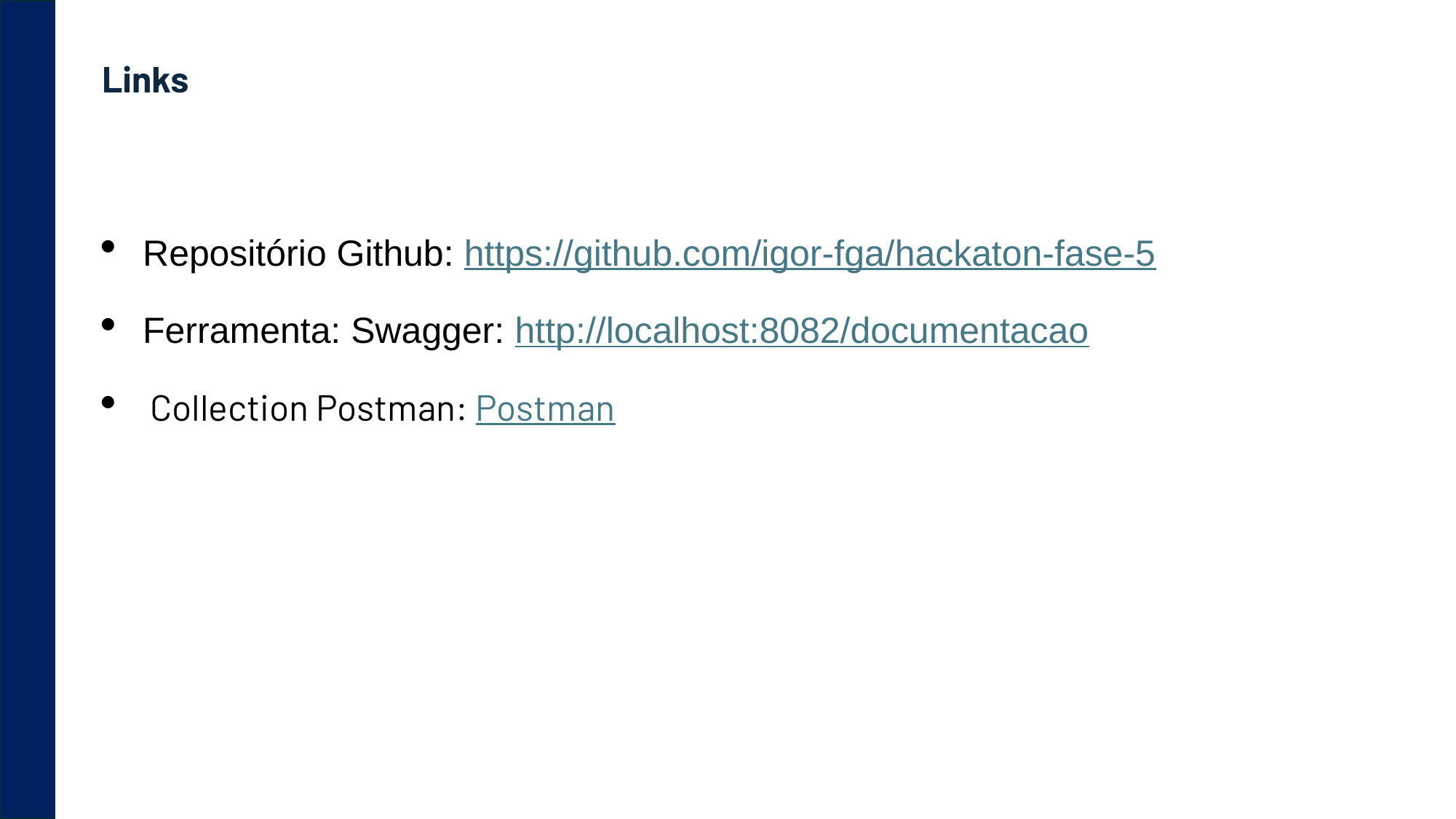

Links
Repositório Github: https://github.com/igor-fga/hackaton-fase-5
Ferramenta: Swagger: http://localhost:8082/documentacao
 Collection Postman: Postman